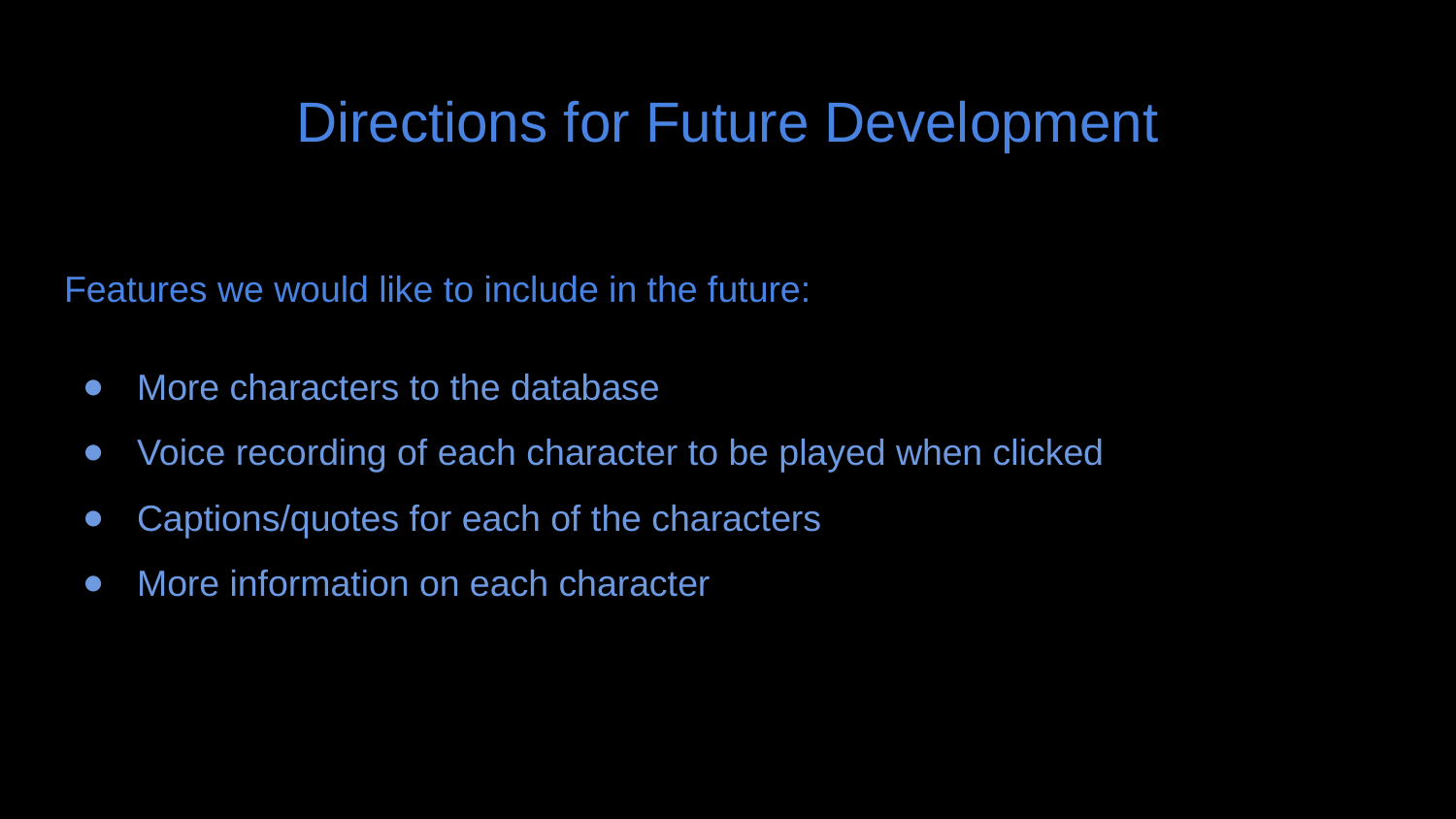

# Directions for Future Development
Features we would like to include in the future:
More characters to the database
Voice recording of each character to be played when clicked
Captions/quotes for each of the characters
More information on each character